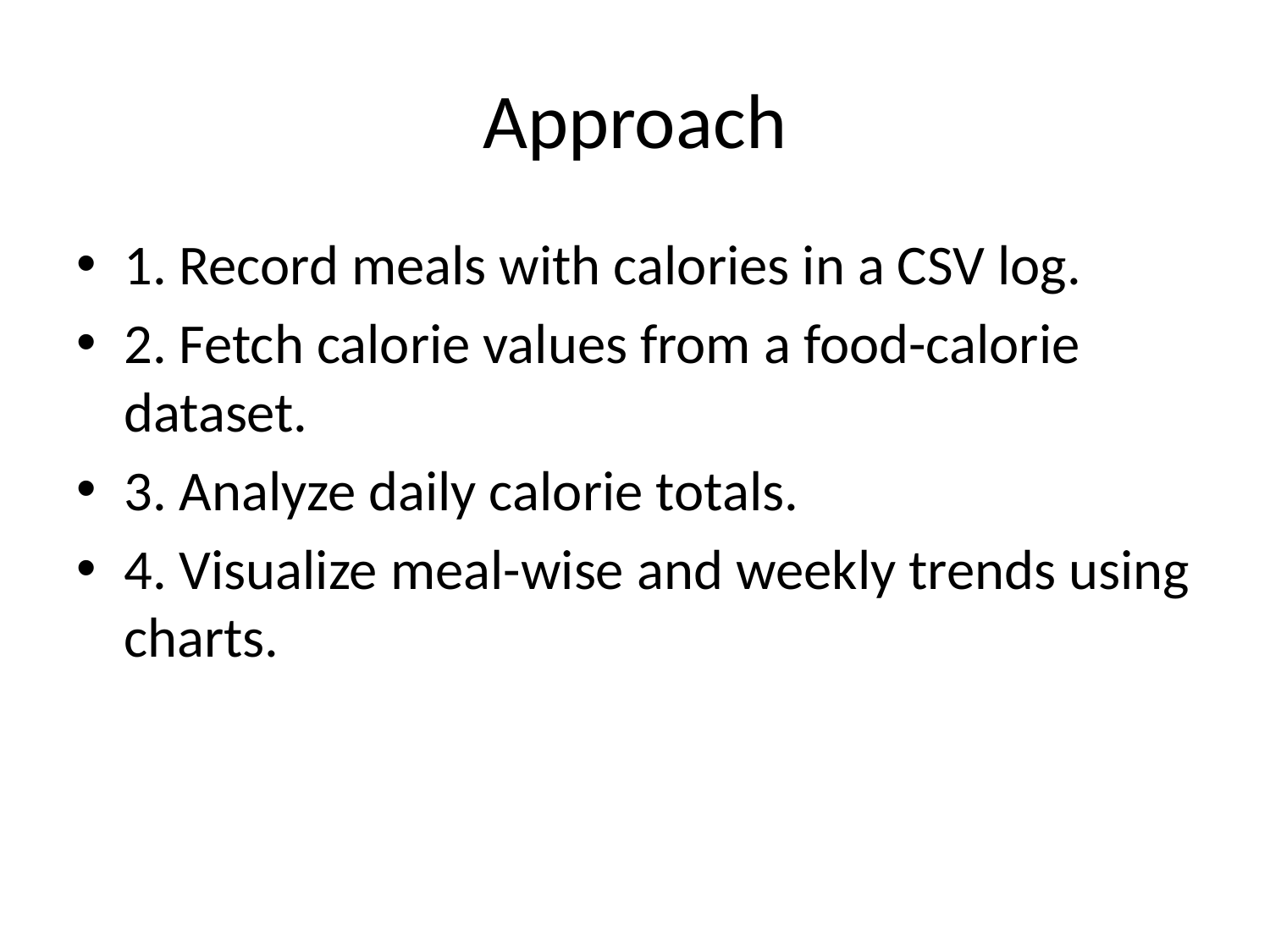

# Approach
1. Record meals with calories in a CSV log.
2. Fetch calorie values from a food-calorie dataset.
3. Analyze daily calorie totals.
4. Visualize meal-wise and weekly trends using charts.